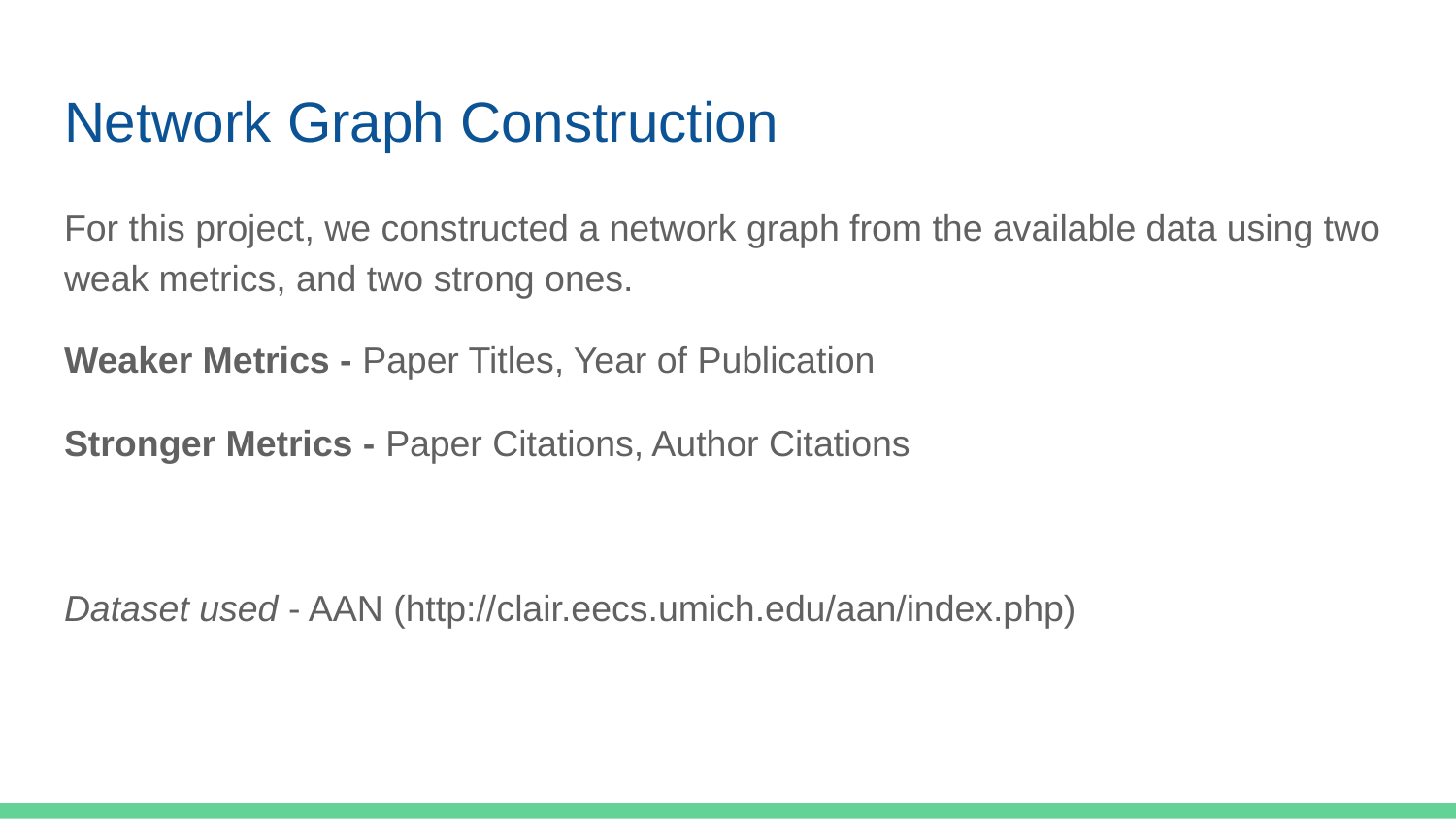

# Network Graph Construction
For this project, we constructed a network graph from the available data using two weak metrics, and two strong ones.
Weaker Metrics - Paper Titles, Year of Publication
Stronger Metrics - Paper Citations, Author Citations

Dataset used - AAN (http://clair.eecs.umich.edu/aan/index.php)